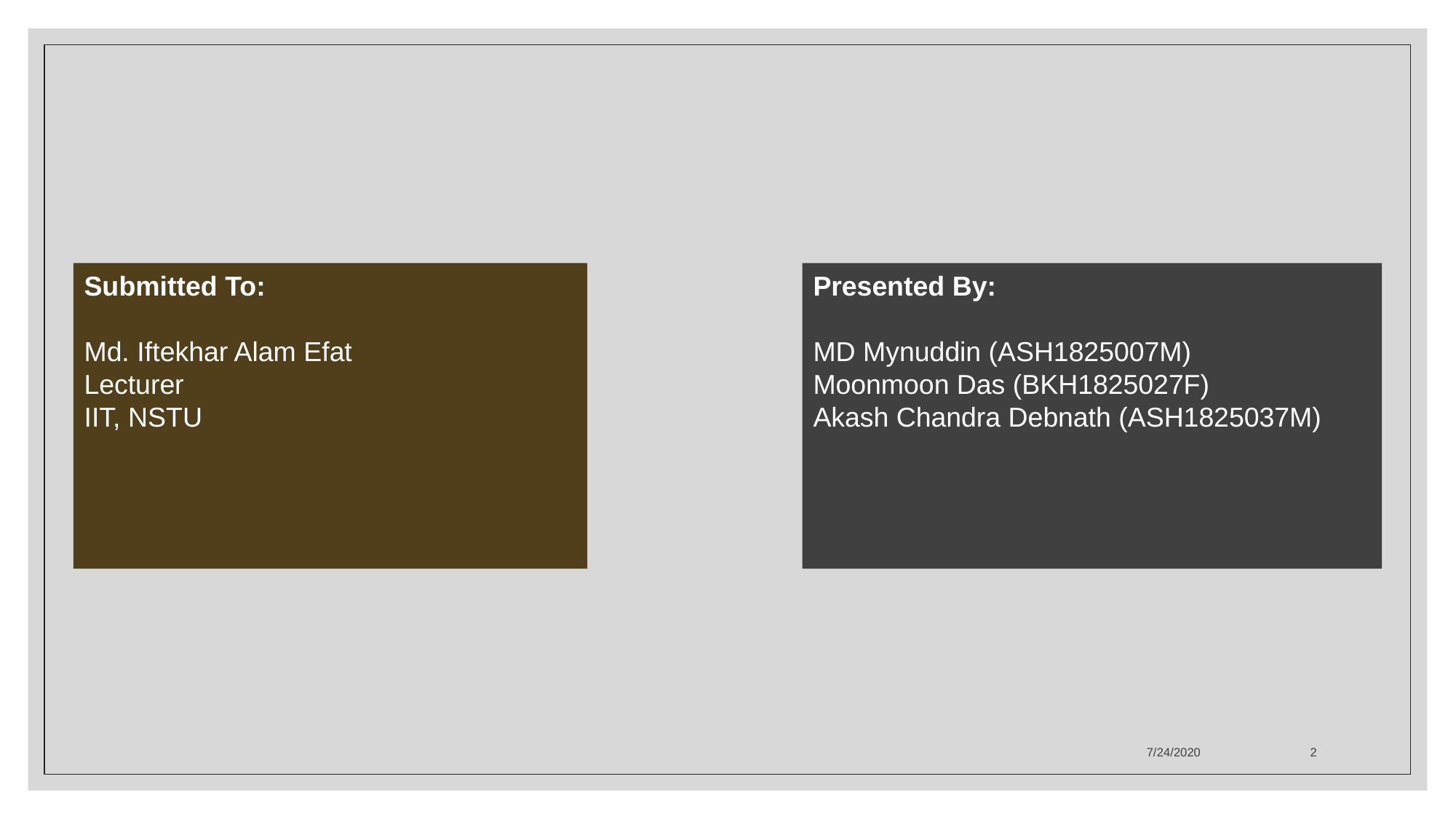

Submitted To:

Md. Iftekhar Alam Efat
Lecturer
IIT, NSTU

Presented By:

MD Mynuddin (ASH1825007M)
Moonmoon Das (BKH1825027F)
Akash Chandra Debnath (ASH1825037M)

7/24/2020
2